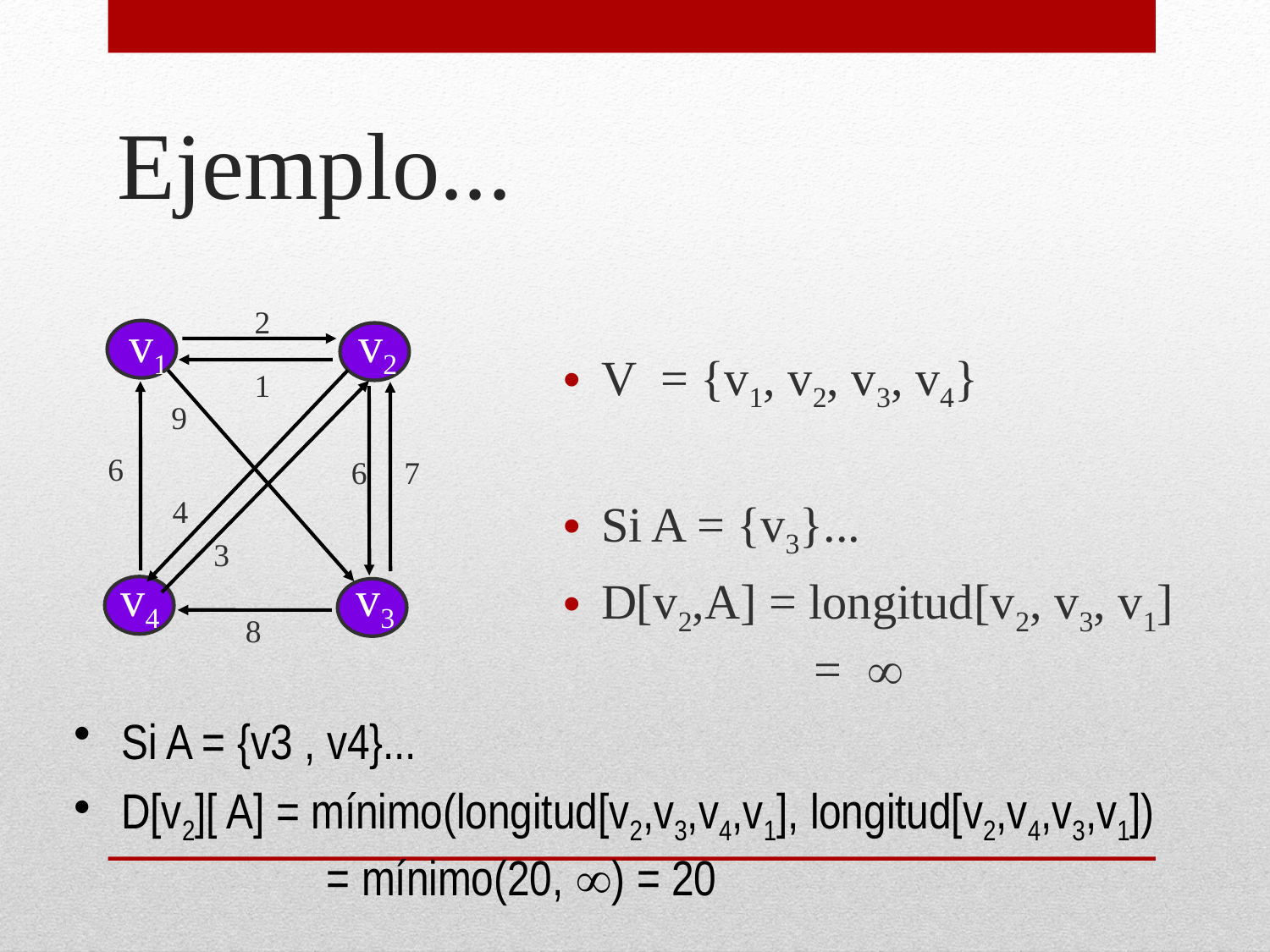

# Ejemplo...

V  = {v1, v2, v3, v4}

Si A = {v3}...
D[v2,A] = longitud[v2, v3, v1]
	       =  ∞
2
v1
v2

1

9
6
6
7
4
3
v4
v3

8

Si A = {v3 , v4}...
D[v2][ A] = mínimo(longitud[v2,v3,v4,v1], longitud[v2,v4,v3,v1]) 	       = mínimo(20, ∞) = 20